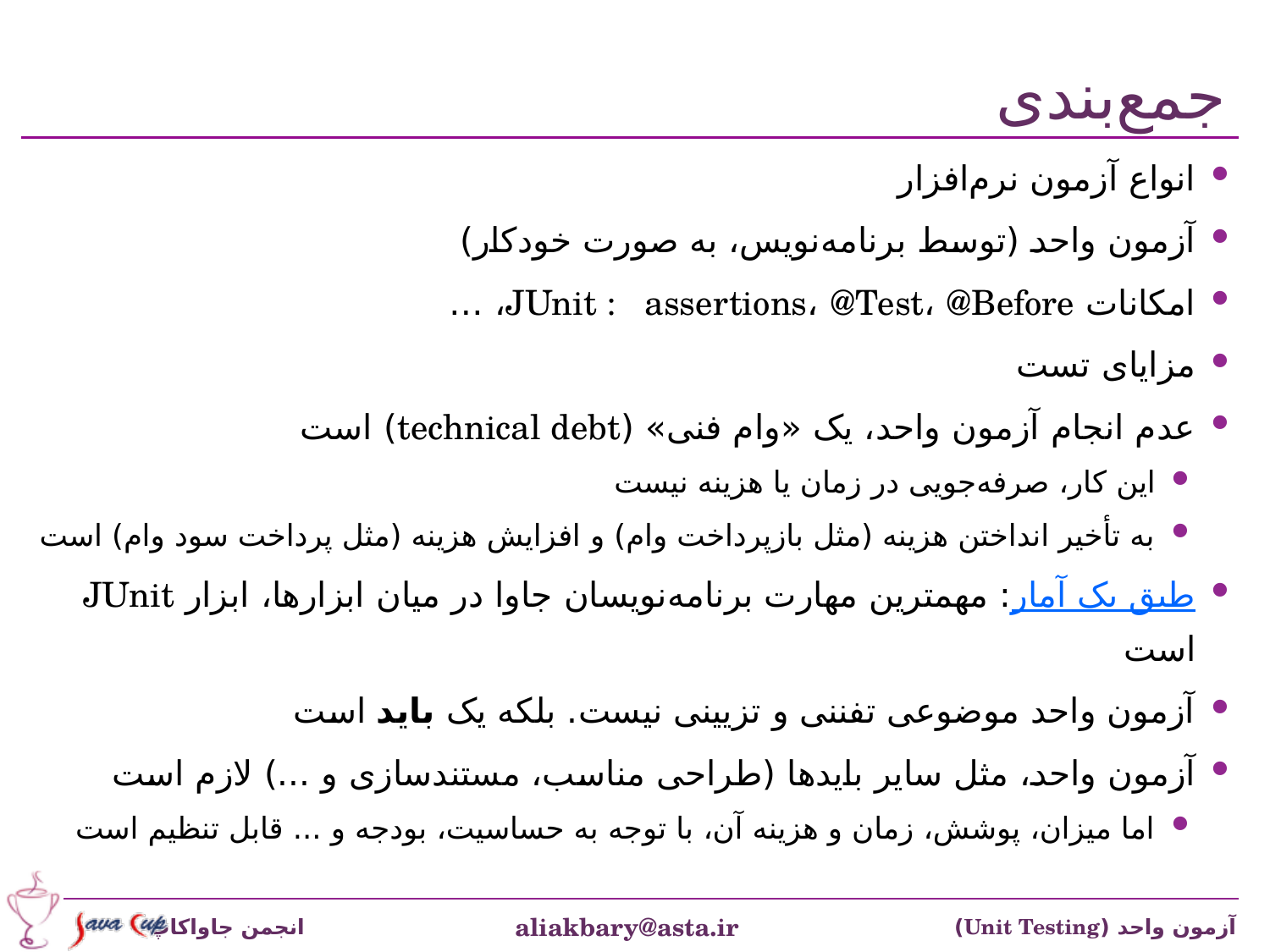

# جمع‌بندی
انواع آزمون نرم‌افزار
آزمون واحد (توسط برنامه‌نويس، به صورت خودکار)
امکانات JUnit :   assertions، @Test، @Before، …
مزايای تست
عدم انجام آزمون واحد، يک «وام فنی» (technical debt) است
اين کار، صرفه‌جويی در زمان يا هزينه نيست
به تأخير انداختن هزينه (مثل بازپرداخت وام) و افزايش هزينه (مثل پرداخت سود وام) است
طبق يک آمار: مهمترين مهارت برنامه‌نويسان جاوا در ميان ابزارها، ابزار JUnit است
آزمون واحد موضوعی تفننی و تزيينی نيست. بلکه يک بايد است
آزمون واحد، مثل ساير بايدها (طراحی مناسب، مستندسازی و ...) لازم است
اما ميزان، پوشش، زمان و هزينه آن، با توجه به حساسيت، بودجه و ... قابل تنظيم است